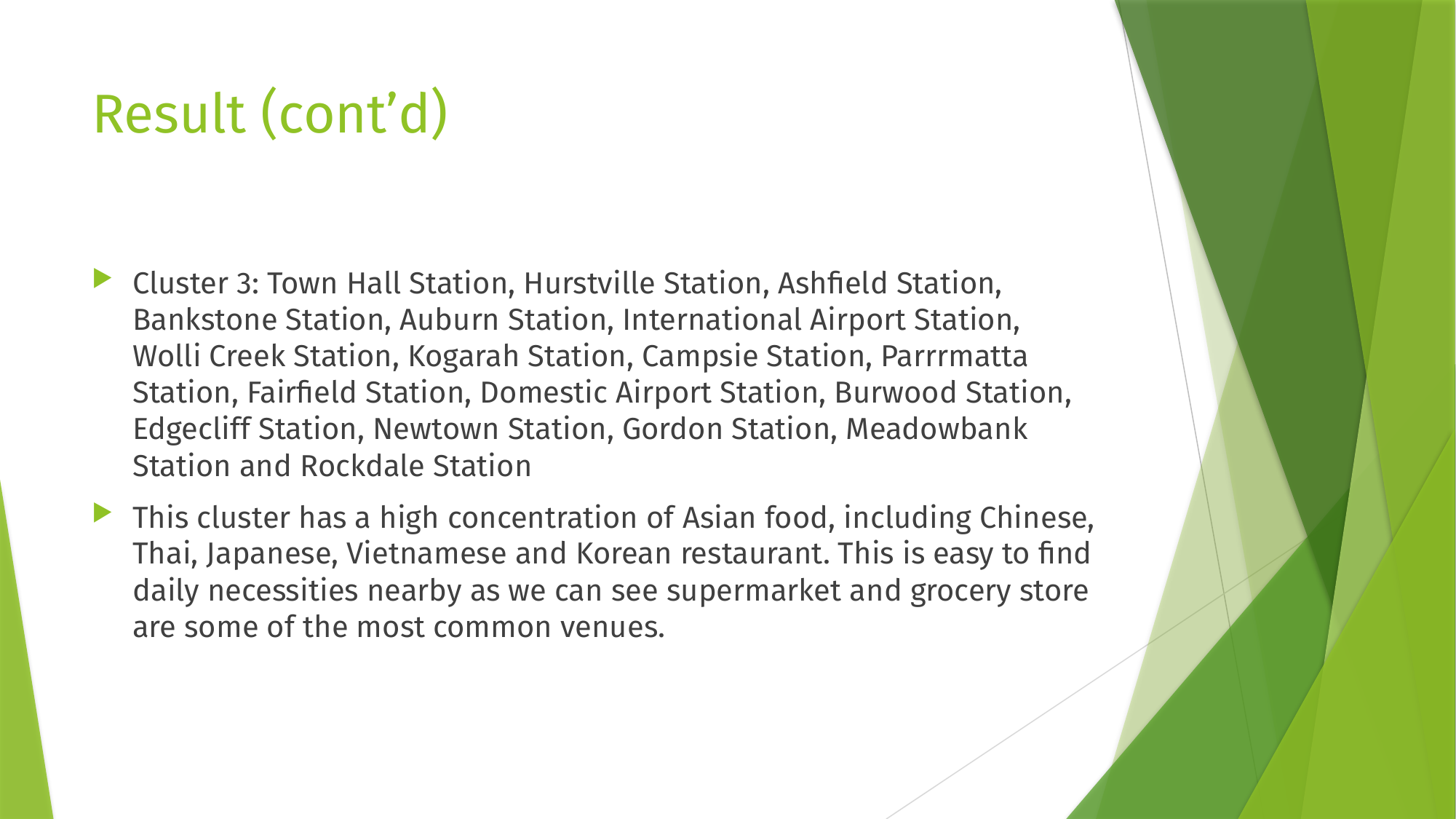

# Result (cont’d)
Cluster 3: Town Hall Station, Hurstville Station, Ashfield Station, Bankstone Station, Auburn Station, International Airport Station, Wolli Creek Station, Kogarah Station, Campsie Station, Parrrmatta Station, Fairfield Station, Domestic Airport Station, Burwood Station, Edgecliff Station, Newtown Station, Gordon Station, Meadowbank Station and Rockdale Station
This cluster has a high concentration of Asian food, including Chinese, Thai, Japanese, Vietnamese and Korean restaurant. This is easy to find daily necessities nearby as we can see supermarket and grocery store are some of the most common venues.